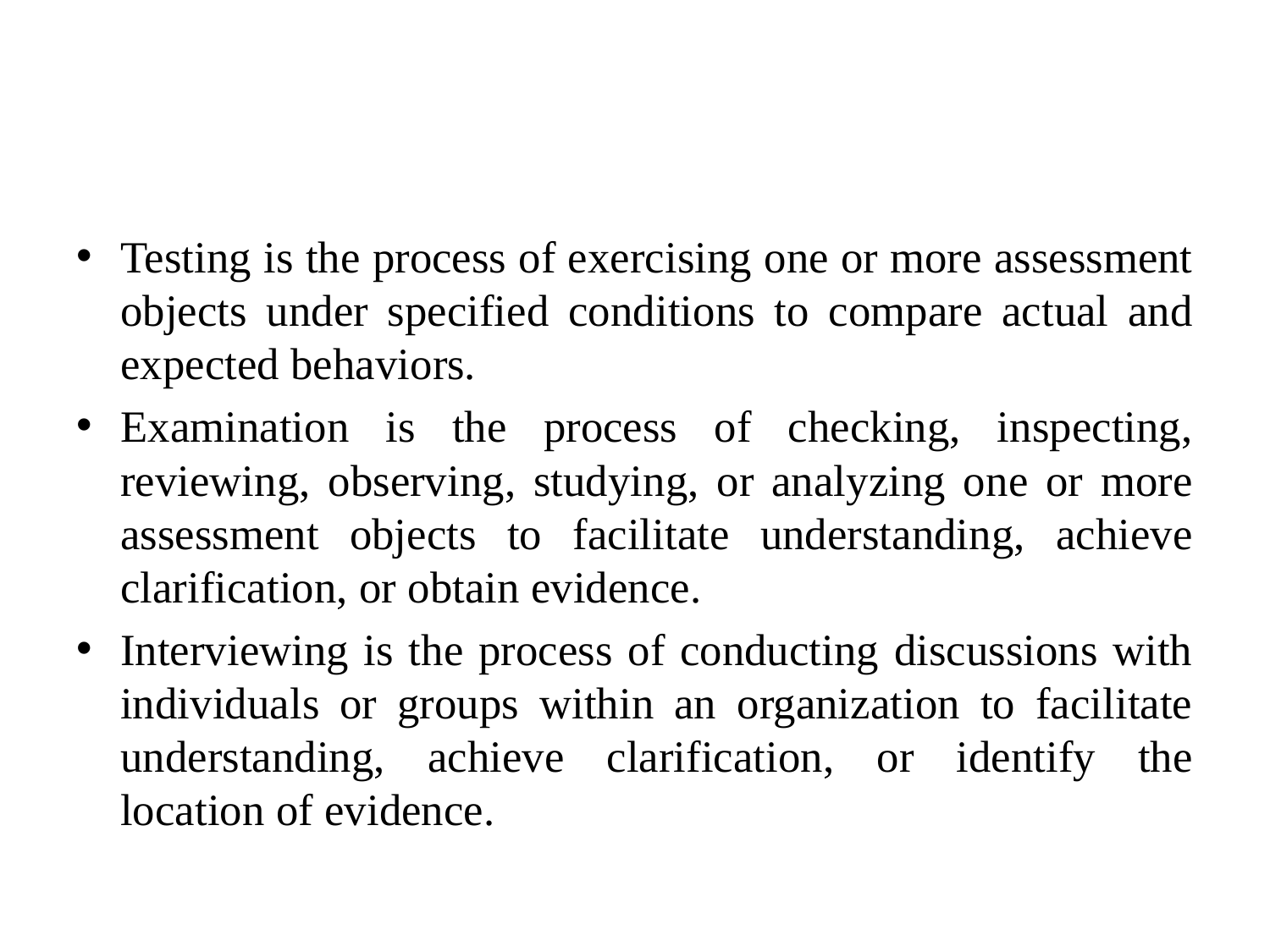

#
Testing is the process of exercising one or more assessment objects under specified conditions to compare actual and expected behaviors.
Examination is the process of checking, inspecting, reviewing, observing, studying, or analyzing one or more assessment objects to facilitate understanding, achieve clarification, or obtain evidence.
Interviewing is the process of conducting discussions with individuals or groups within an organization to facilitate understanding, achieve clarification, or identify the location of evidence.